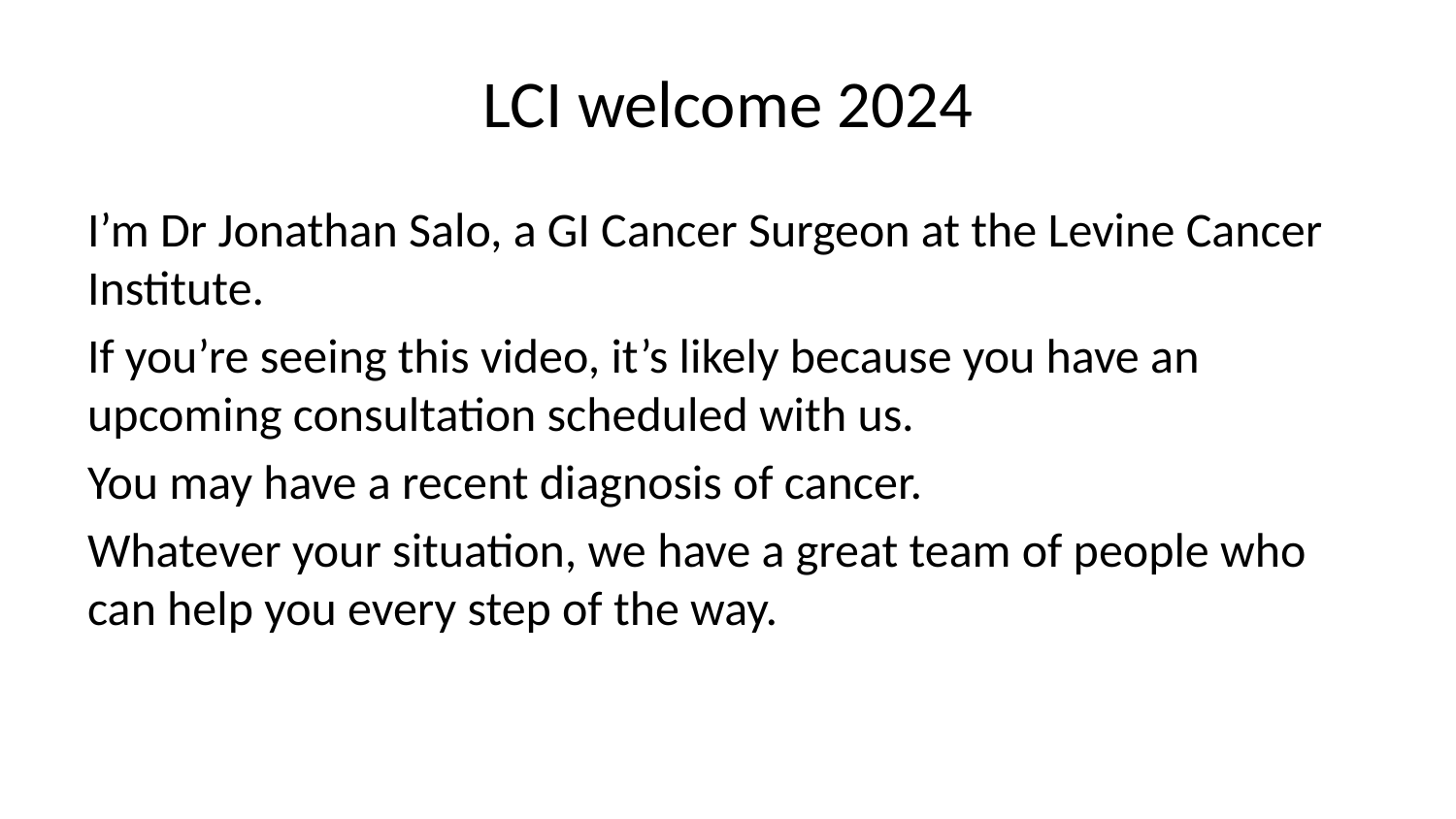

# LCI welcome 2024
I’m Dr Jonathan Salo, a GI Cancer Surgeon at the Levine Cancer Institute.
If you’re seeing this video, it’s likely because you have an upcoming consultation scheduled with us.
You may have a recent diagnosis of cancer.
Whatever your situation, we have a great team of people who can help you every step of the way.